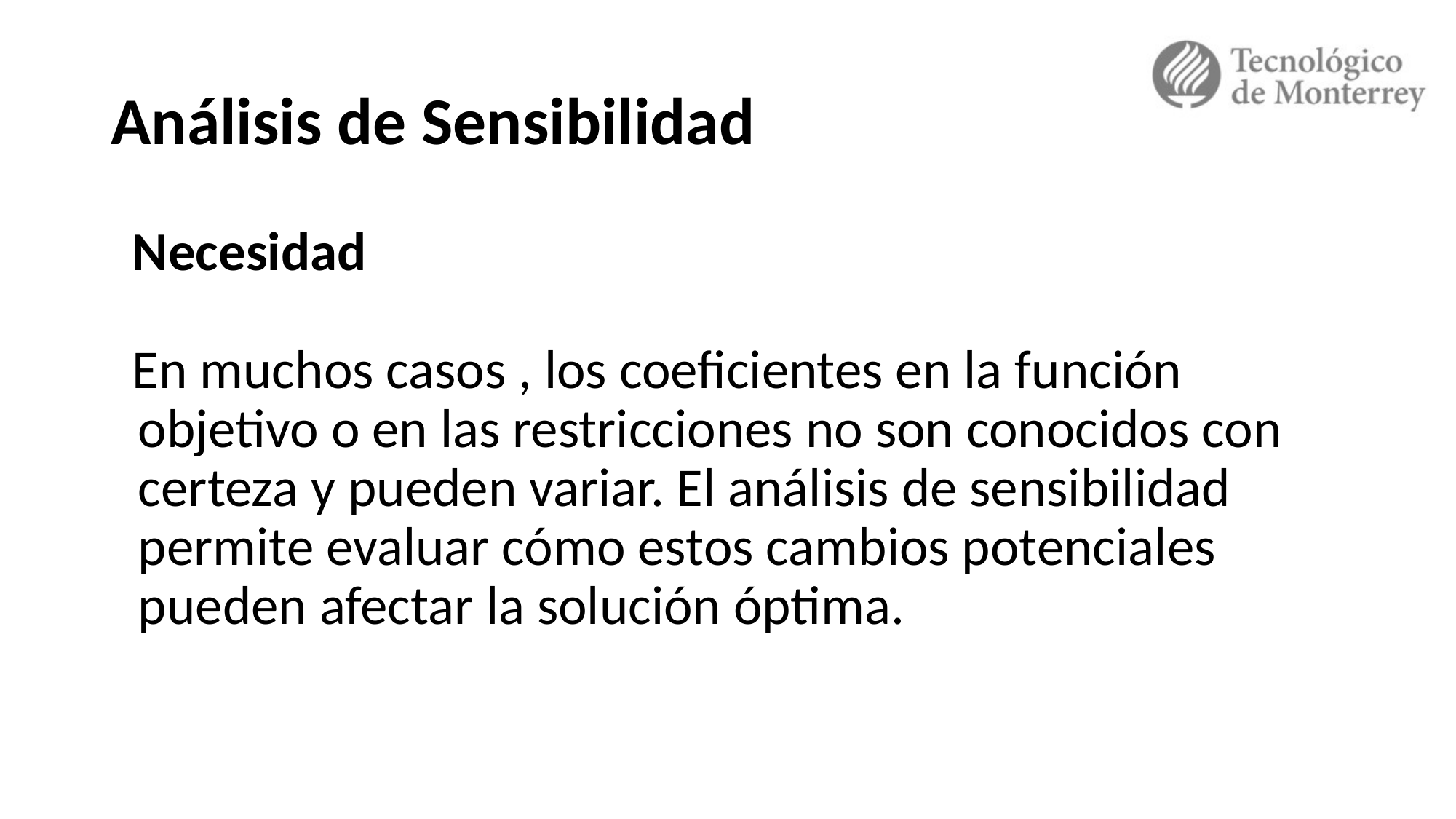

# Análisis de Sensibilidad
Necesidad

En muchos casos , los coeficientes en la función objetivo o en las restricciones no son conocidos con certeza y pueden variar. El análisis de sensibilidad permite evaluar cómo estos cambios potenciales pueden afectar la solución óptima.